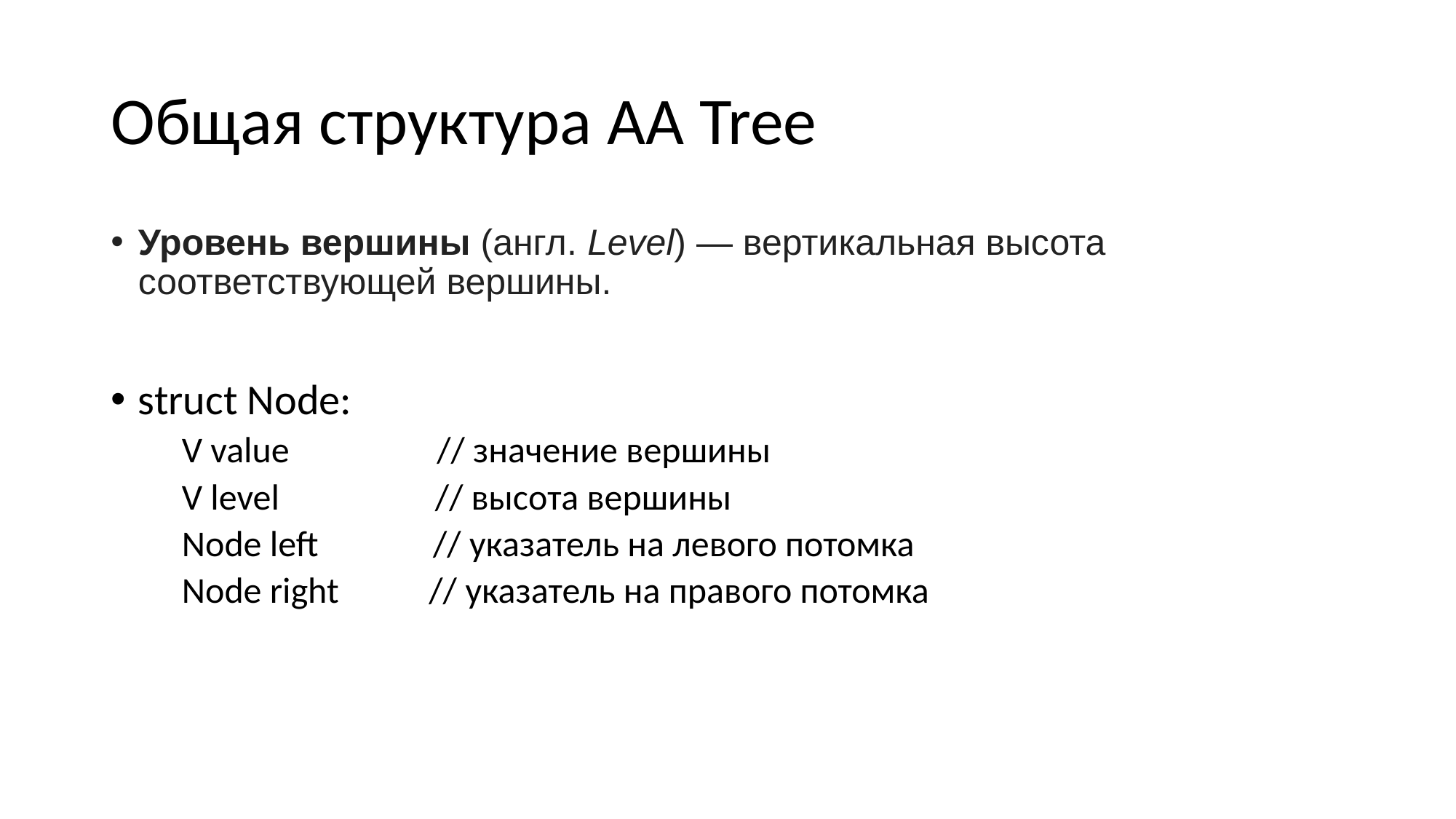

# Общая структура AA Tree
Уровень вершины (англ. Level) — вертикальная высота соответствующей вершины.

struct Node:
  V value                  // значение вершины
  V level                   // высота вершины
  Node left              // указатель на левого потомка
  Node right           // указатель на правого потомка